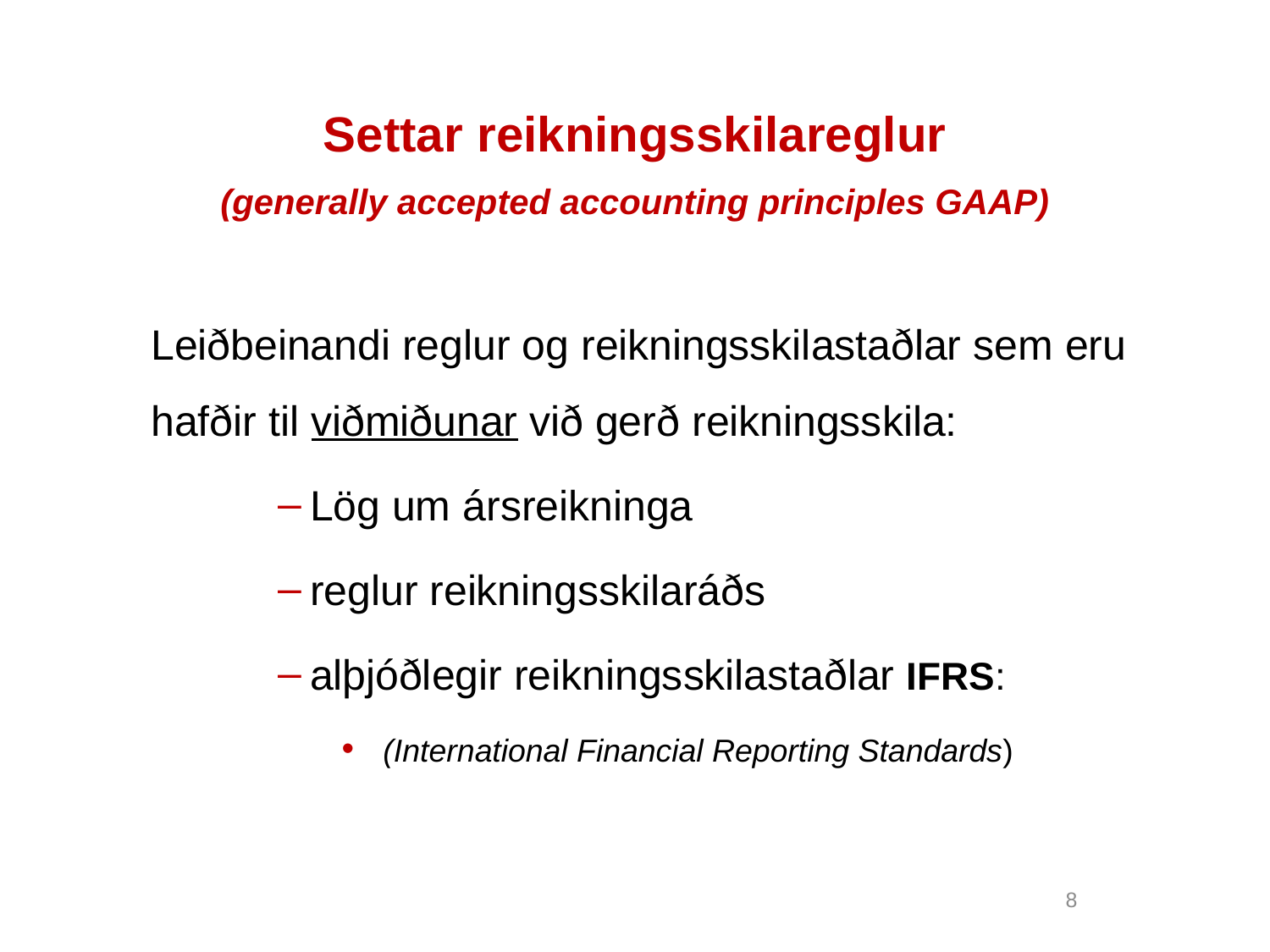

Settar reikningsskilareglur
(generally accepted accounting principles GAAP)
Leiðbeinandi reglur og reikningsskilastaðlar sem eru hafðir til viðmiðunar við gerð reikningsskila:
Lög um ársreikninga
reglur reikningsskilaráðs
alþjóðlegir reikningsskilastaðlar IFRS:
 (International Financial Reporting Standards)

8